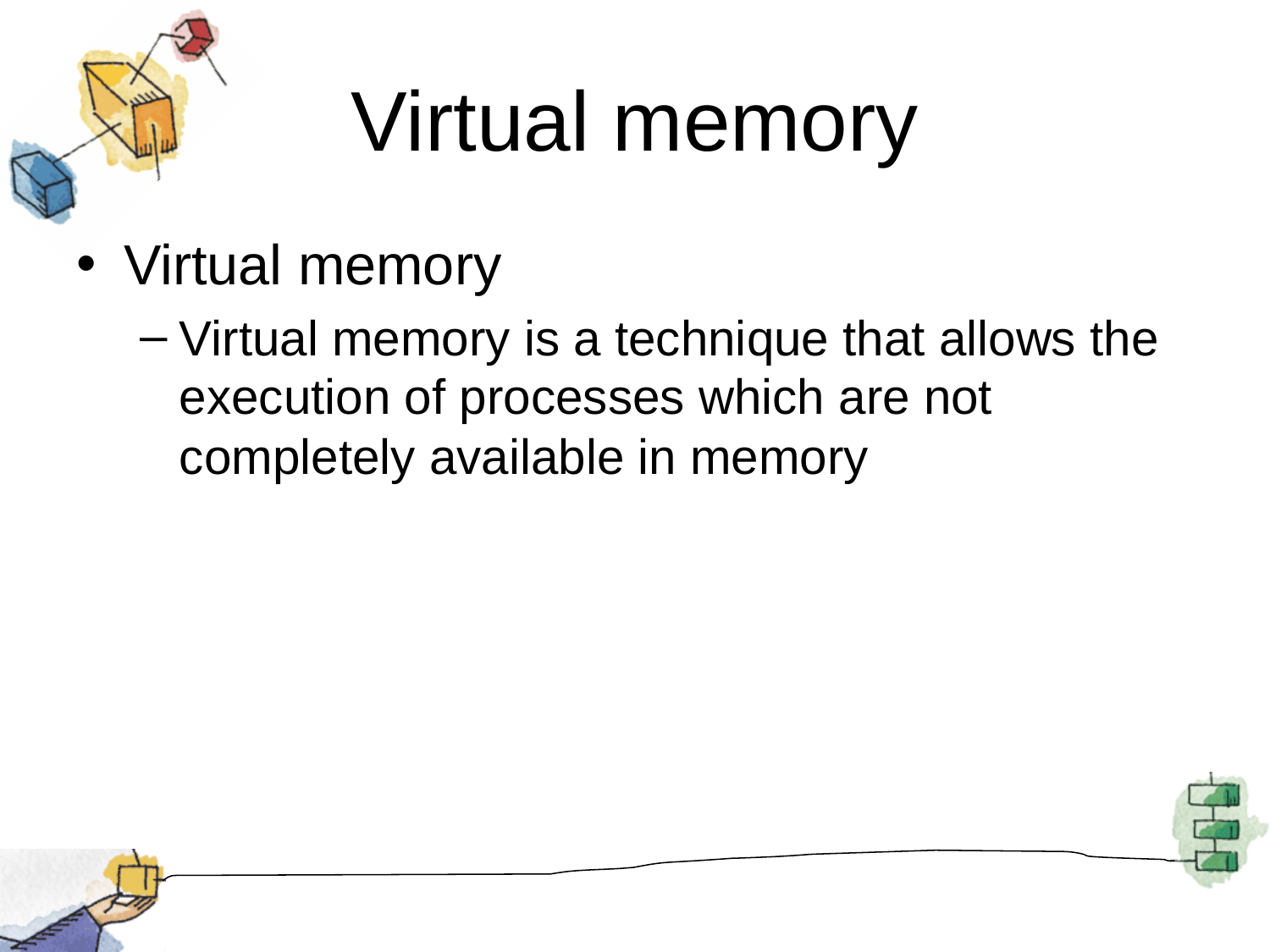

# Virtual memory
Virtual memory
Virtual memory is a technique that allows the execution of processes which are not completely available in memory